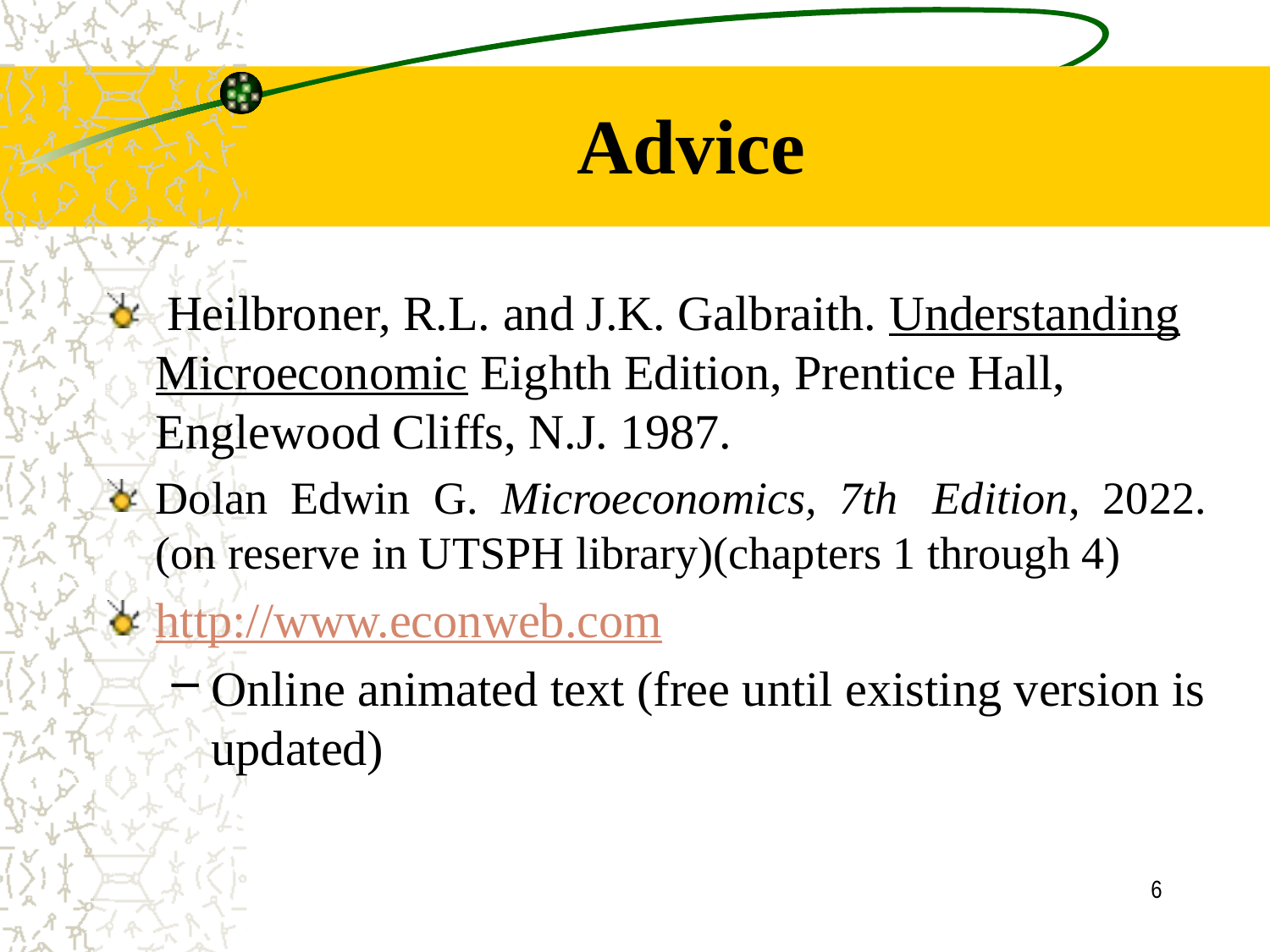

# Advice
 Heilbroner, R.L. and J.K. Galbraith. Understanding Microeconomic Eighth Edition, Prentice Hall, Englewood Cliffs, N.J. 1987.
Dolan  Edwin  G.  Microeconomics,  7th   Edition,  2022. (on reserve in UTSPH library)(chapters 1 through 4)
http://www.econweb.com
Online animated text (free until existing version is updated)

6